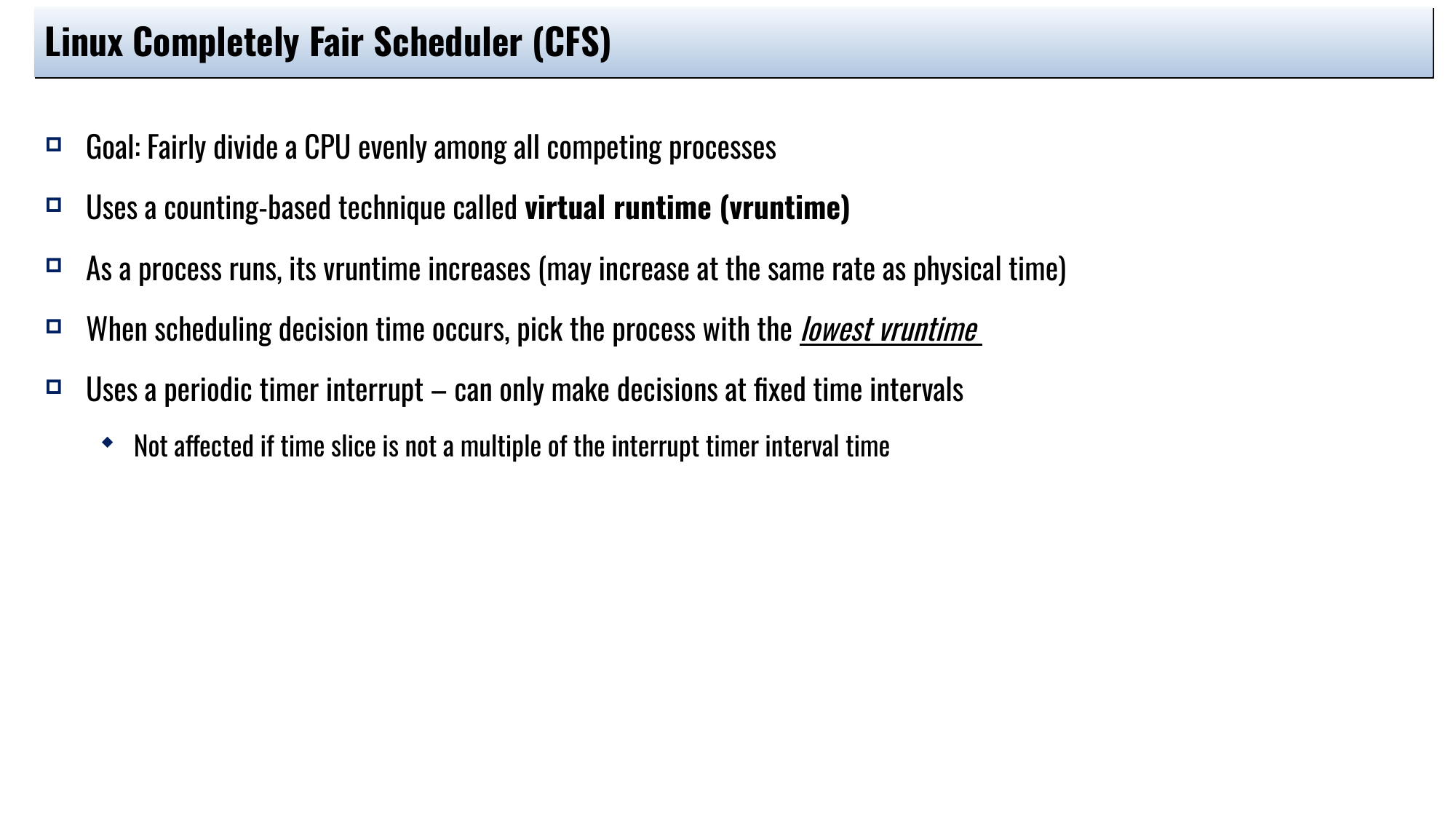

# Linux Completely Fair Scheduler (CFS)
Goal: Fairly divide a CPU evenly among all competing processes
Uses a counting-based technique called virtual runtime (vruntime)
As a process runs, its vruntime increases (may increase at the same rate as physical time)
When scheduling decision time occurs, pick the process with the lowest vruntime
Uses a periodic timer interrupt – can only make decisions at fixed time intervals
Not affected if time slice is not a multiple of the interrupt timer interval time